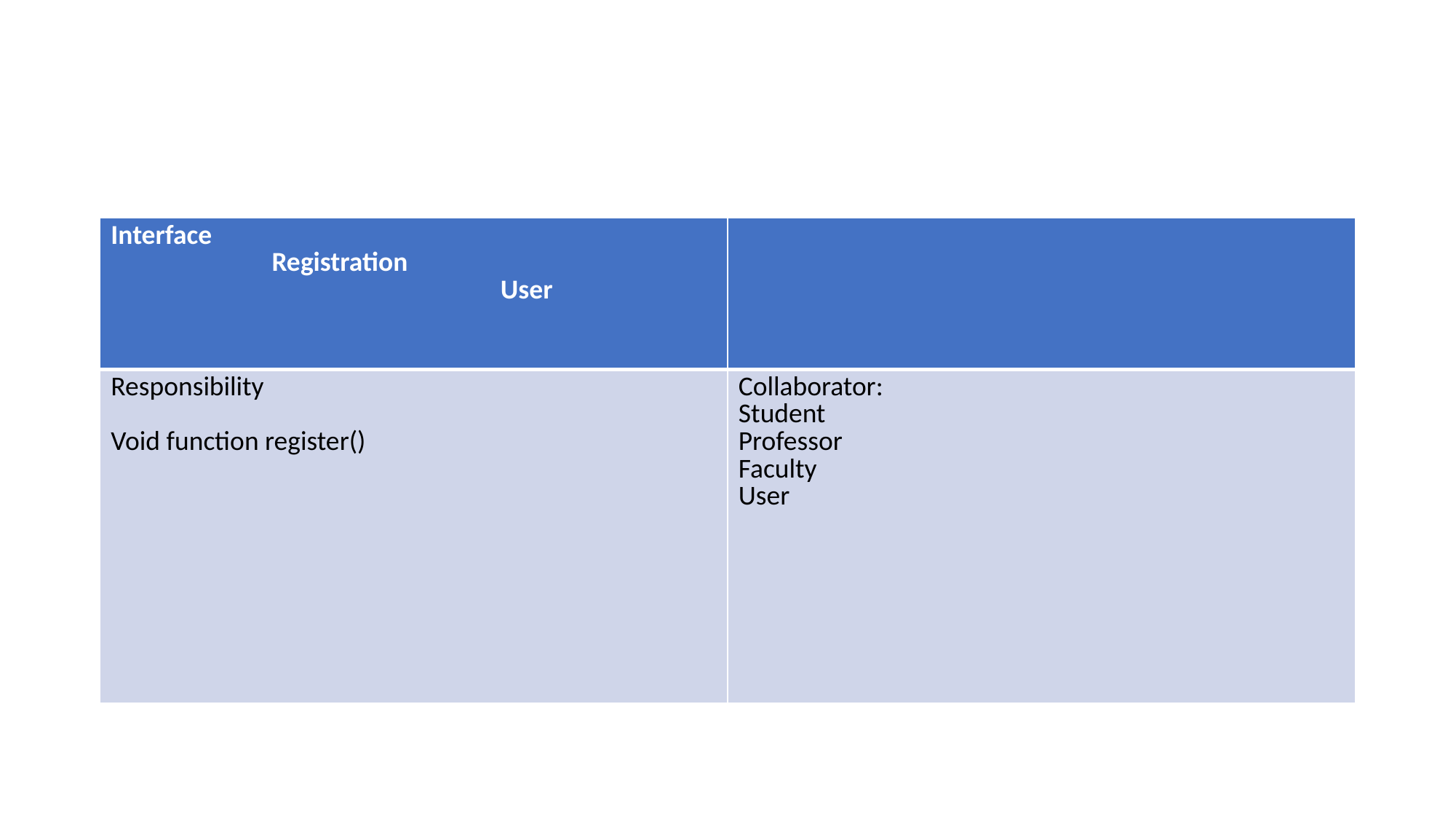

#
| Interface Registration User |  |
| --- | --- |
| Responsibility Void function register() | Collaborator: Student Professor Faculty User |